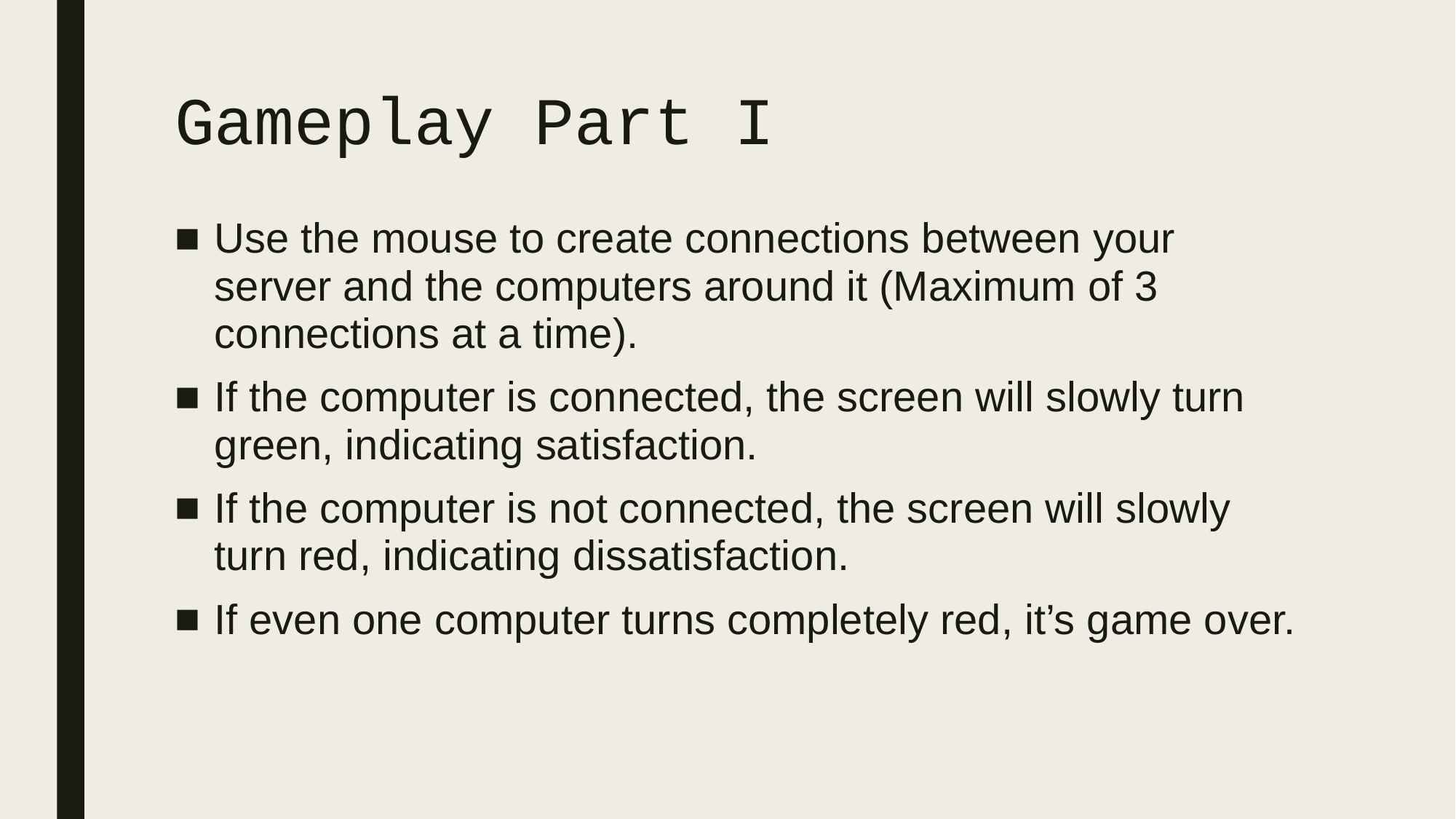

# Gameplay Part I
Use the mouse to create connections between your server and the computers around it (Maximum of 3 connections at a time).
If the computer is connected, the screen will slowly turn green, indicating satisfaction.
If the computer is not connected, the screen will slowly turn red, indicating dissatisfaction.
If even one computer turns completely red, it’s game over.